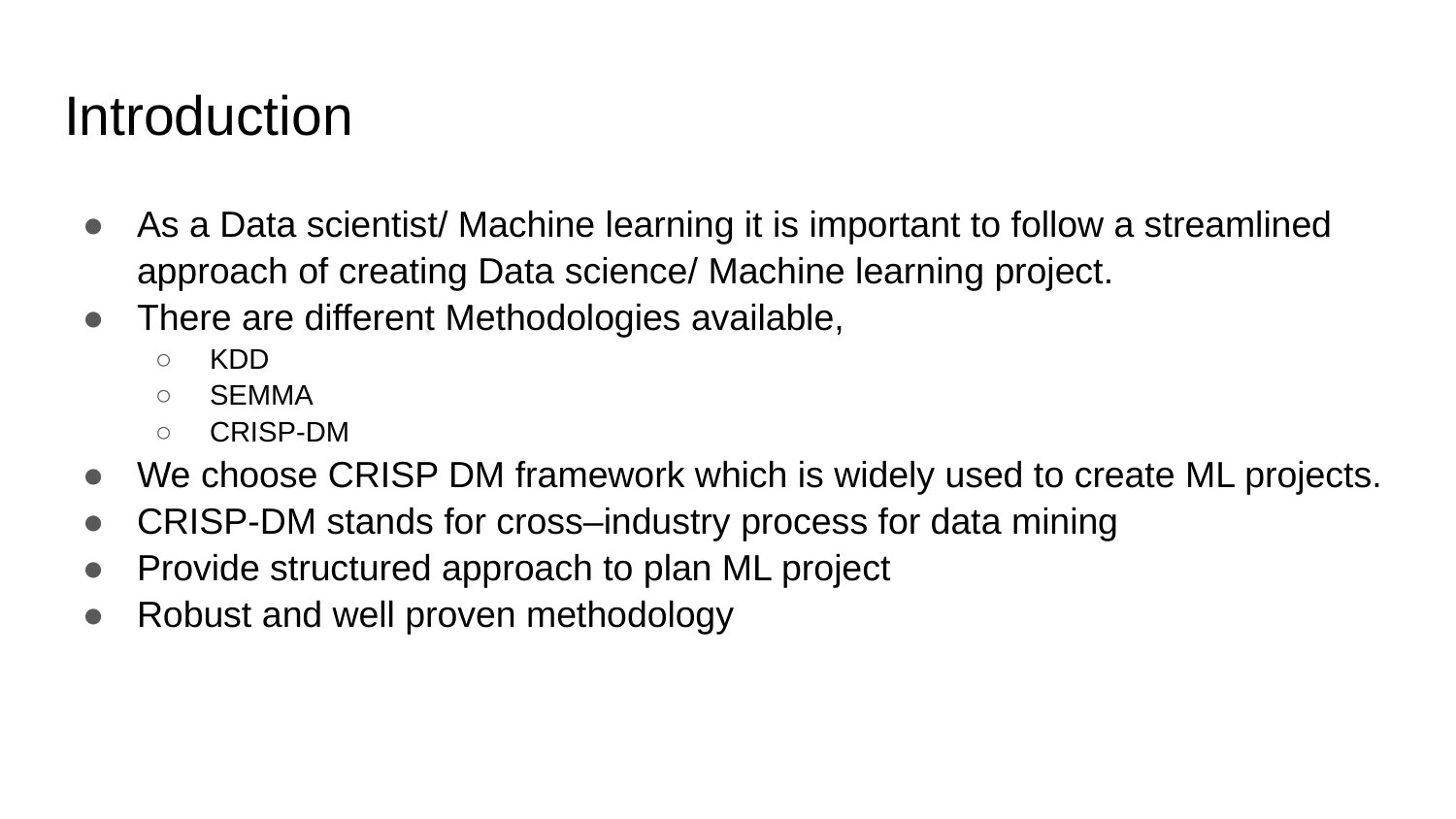

# Introduction
As a Data scientist/ Machine learning it is important to follow a streamlined approach of creating Data science/ Machine learning project.
There are different Methodologies available,
KDD
SEMMA
CRISP-DM
We choose CRISP DM framework which is widely used to create ML projects.
CRISP-DM stands for cross–industry process for data mining
Provide structured approach to plan ML project
Robust and well proven methodology